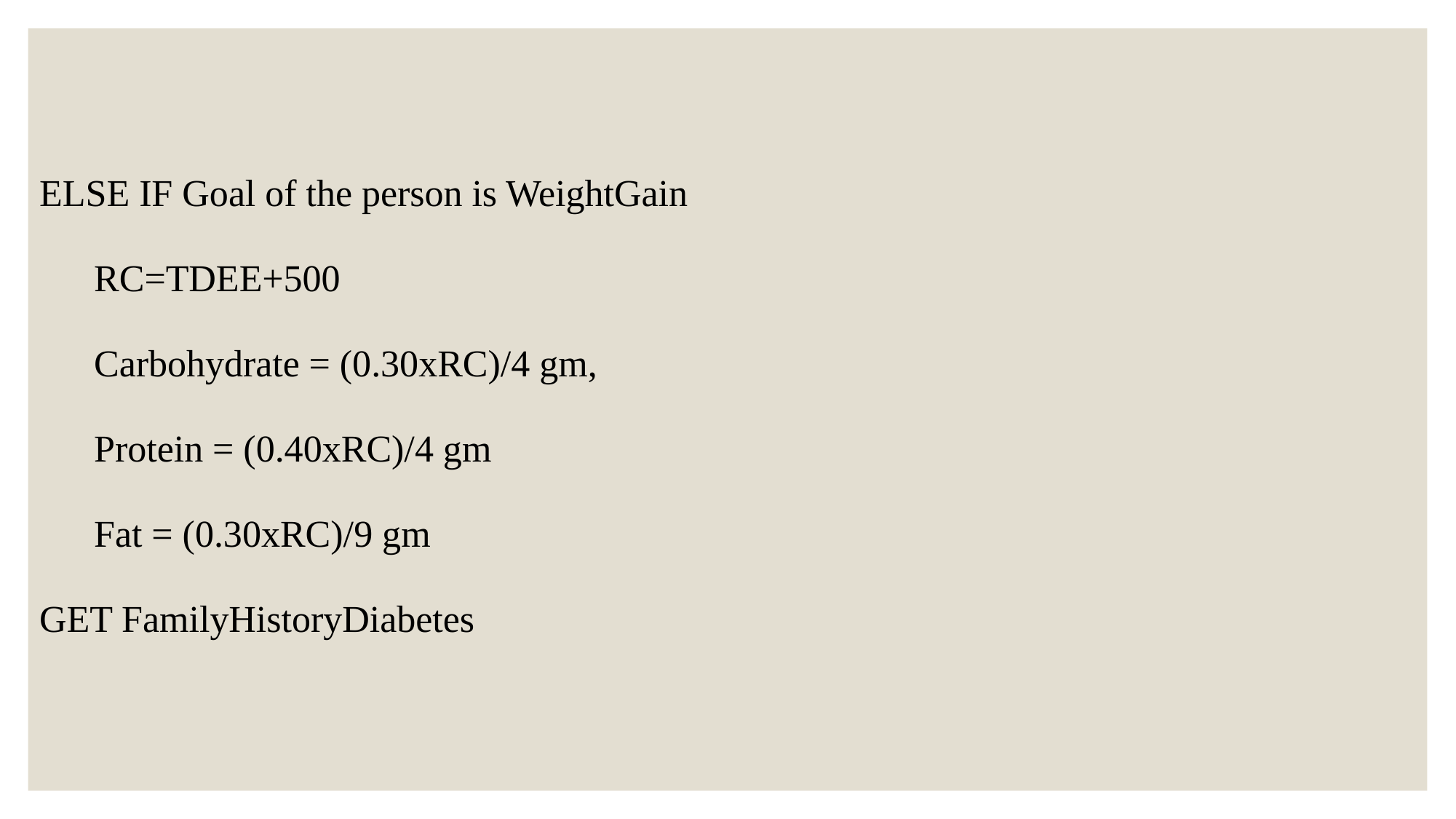

ELSE IF Goal of the person is WeightGain
RC=TDEE+500
Carbohydrate = (0.30xRC)/4 gm,
Protein = (0.40xRC)/4 gm
Fat = (0.30xRC)/9 gm
GET FamilyHistoryDiabetes